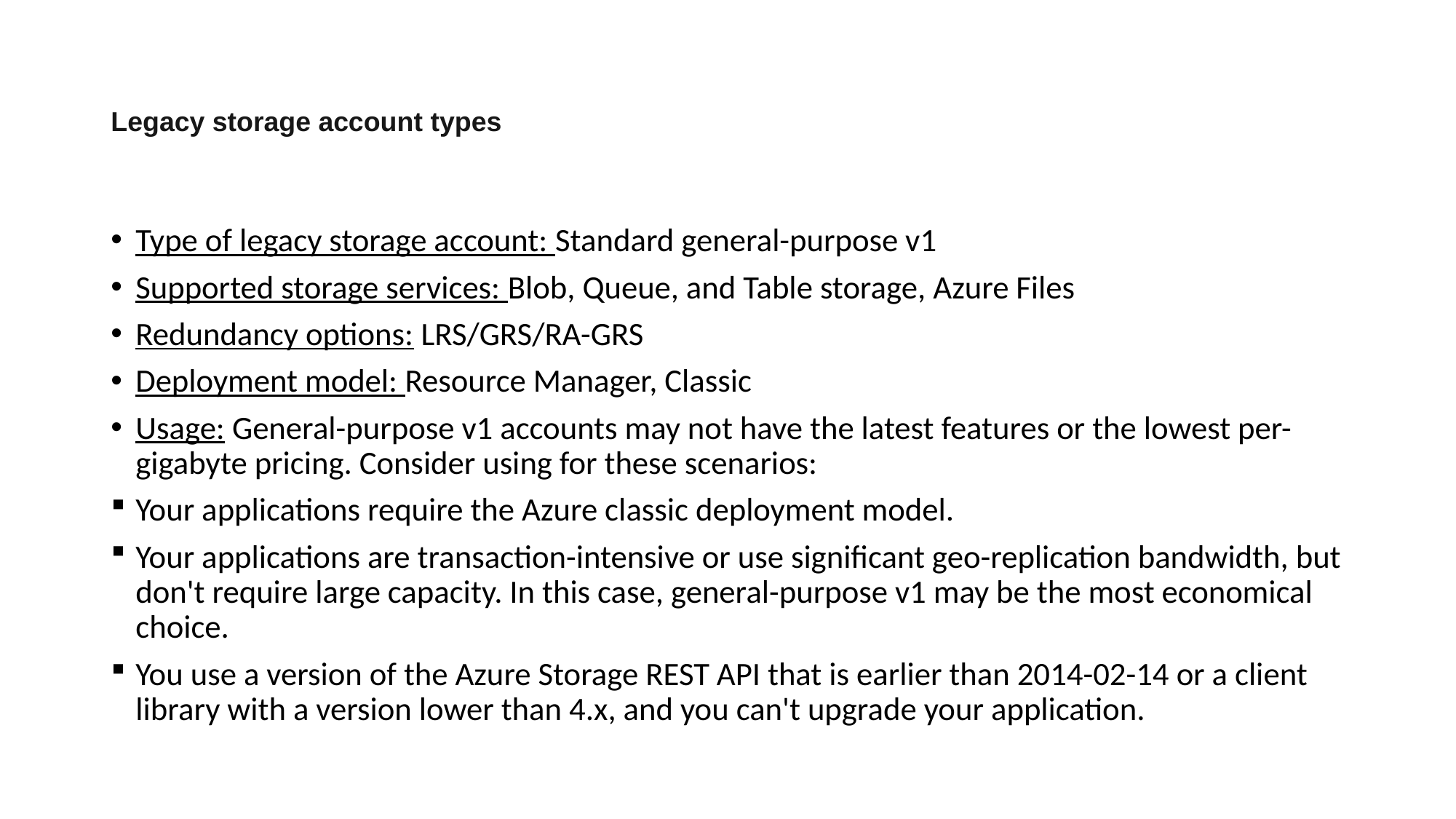

# Legacy storage account types
Type of legacy storage account: Standard general-purpose v1
Supported storage services: Blob, Queue, and Table storage, Azure Files
Redundancy options: LRS/GRS/RA-GRS
Deployment model: Resource Manager, Classic
Usage: General-purpose v1 accounts may not have the latest features or the lowest per-gigabyte pricing. Consider using for these scenarios:
Your applications require the Azure classic deployment model.
Your applications are transaction-intensive or use significant geo-replication bandwidth, but don't require large capacity. In this case, general-purpose v1 may be the most economical choice.
You use a version of the Azure Storage REST API that is earlier than 2014-02-14 or a client library with a version lower than 4.x, and you can't upgrade your application.